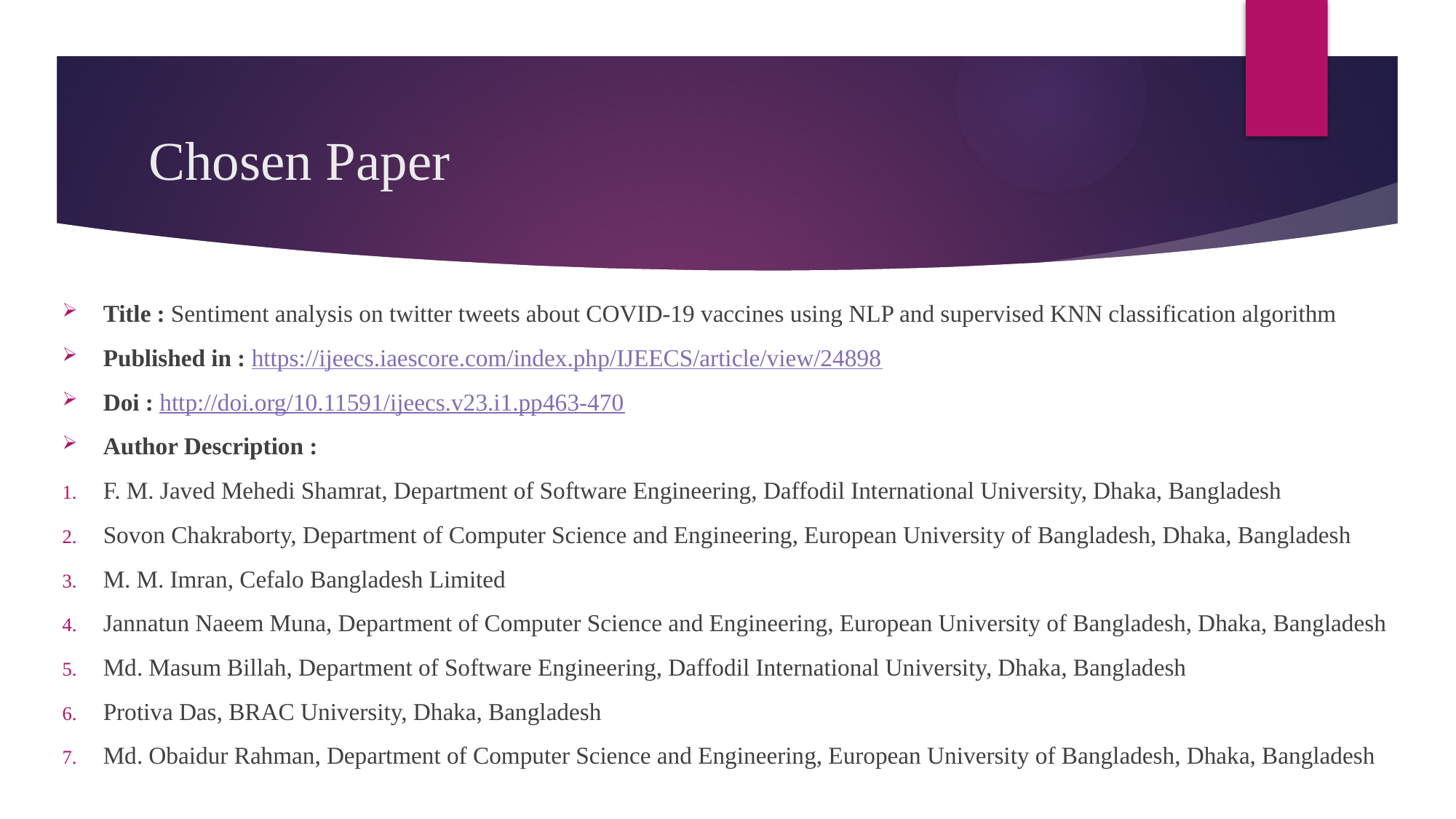

# Chosen Paper
Title : Sentiment analysis on twitter tweets about COVID-19 vaccines using NLP and supervised KNN classification algorithm
Published in : https://ijeecs.iaescore.com/index.php/IJEECS/article/view/24898
Doi : http://doi.org/10.11591/ijeecs.v23.i1.pp463-470
Author Description :
F. M. Javed Mehedi Shamrat, Department of Software Engineering, Daffodil International University, Dhaka, Bangladesh
Sovon Chakraborty, Department of Computer Science and Engineering, European University of Bangladesh, Dhaka, Bangladesh
M. M. Imran, Cefalo Bangladesh Limited
Jannatun Naeem Muna, Department of Computer Science and Engineering, European University of Bangladesh, Dhaka, Bangladesh
Md. Masum Billah, Department of Software Engineering, Daffodil International University, Dhaka, Bangladesh
Protiva Das, BRAC University, Dhaka, Bangladesh
Md. Obaidur Rahman, Department of Computer Science and Engineering, European University of Bangladesh, Dhaka, Bangladesh